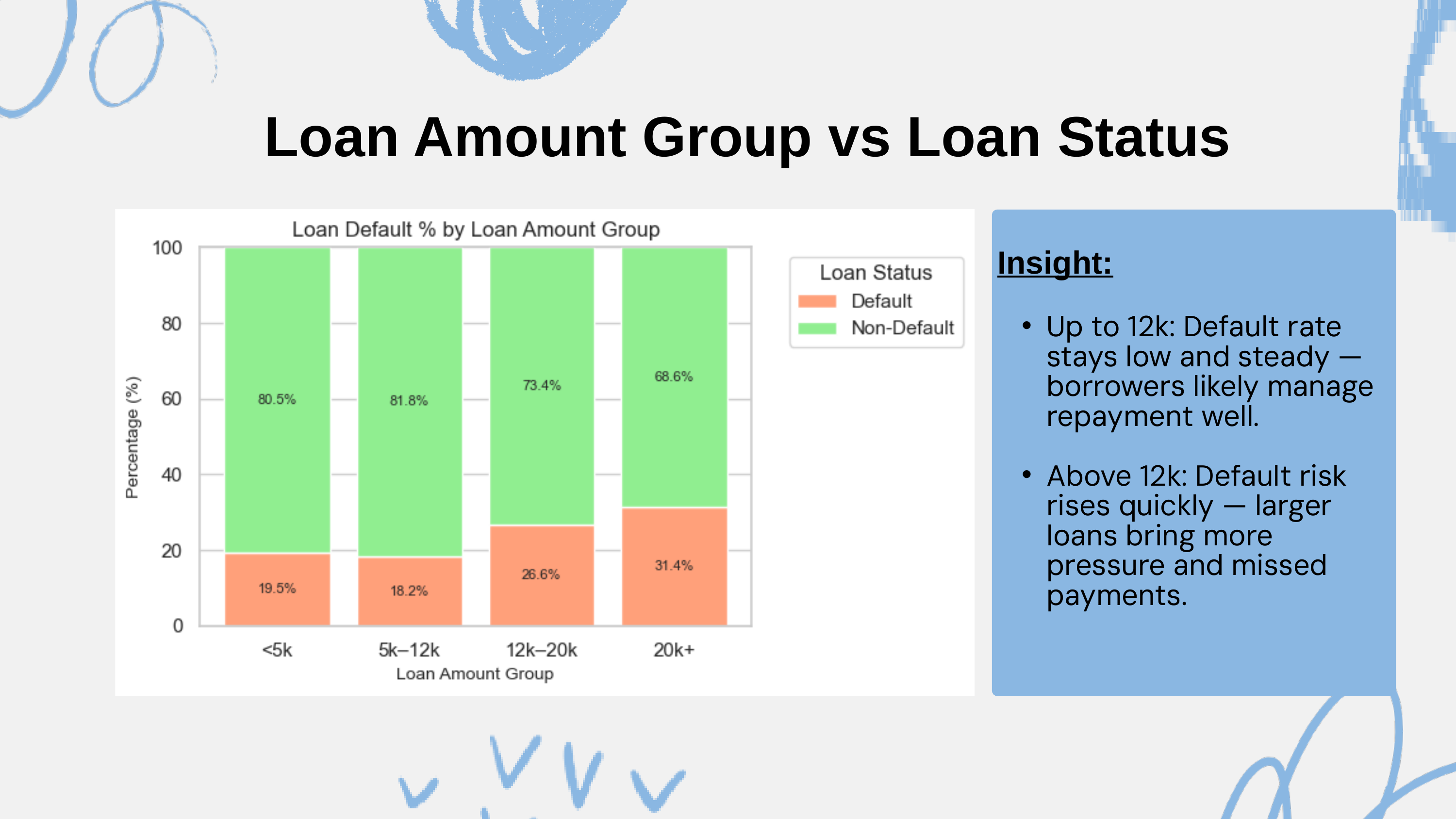

Loan Amount Group vs Loan Status

Insight:

Up to 12k: Default rate stays low and steady — borrowers likely manage repayment well.

Above 12k: Default risk rises quickly — larger loans bring more pressure and missed payments.